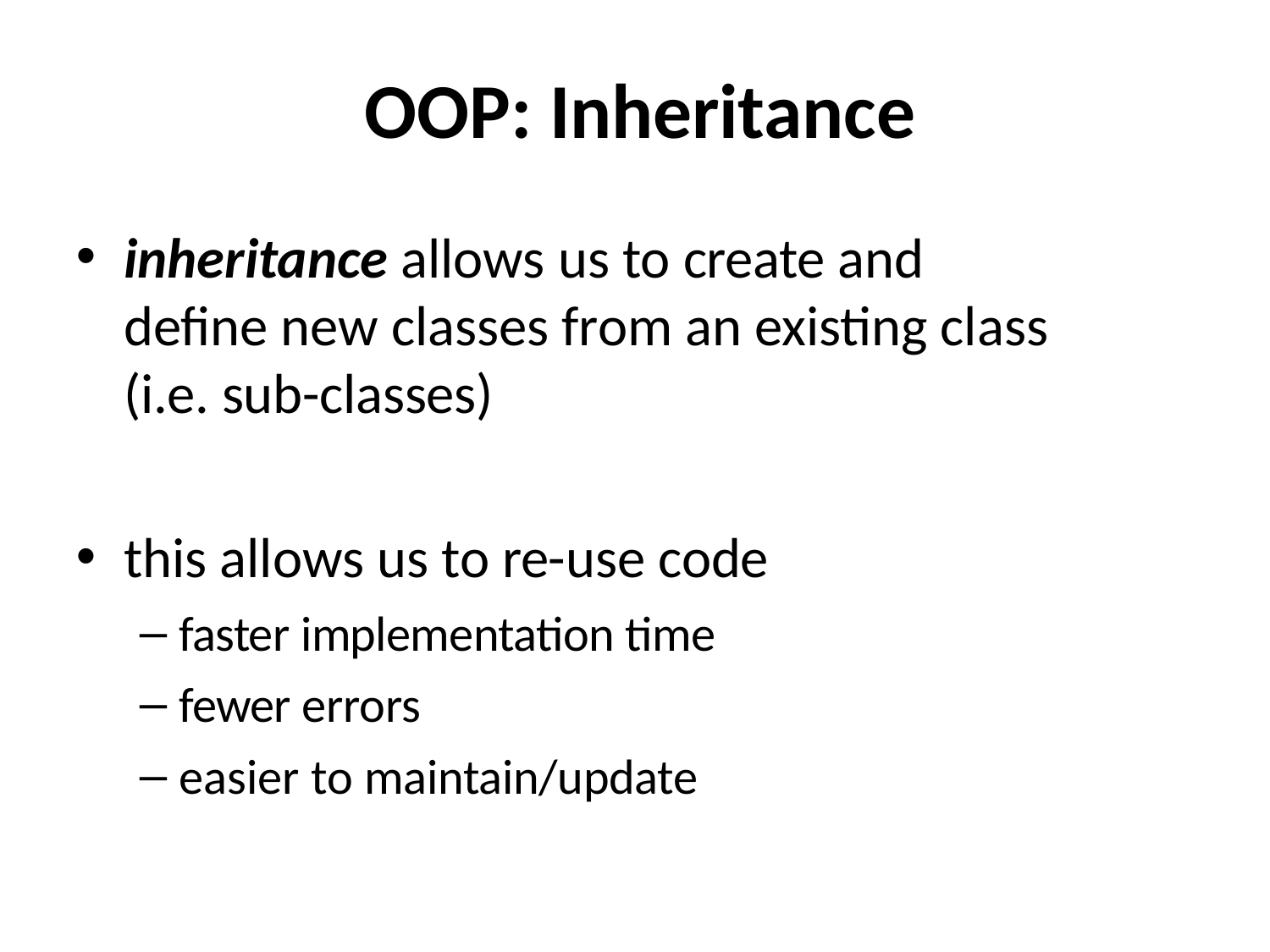

# OOP: Inheritance
inheritance allows us to create and define new classes from an existing class (i.e. sub-classes)

this allows us to re-use code
faster implementation time
fewer errors
easier to maintain/update